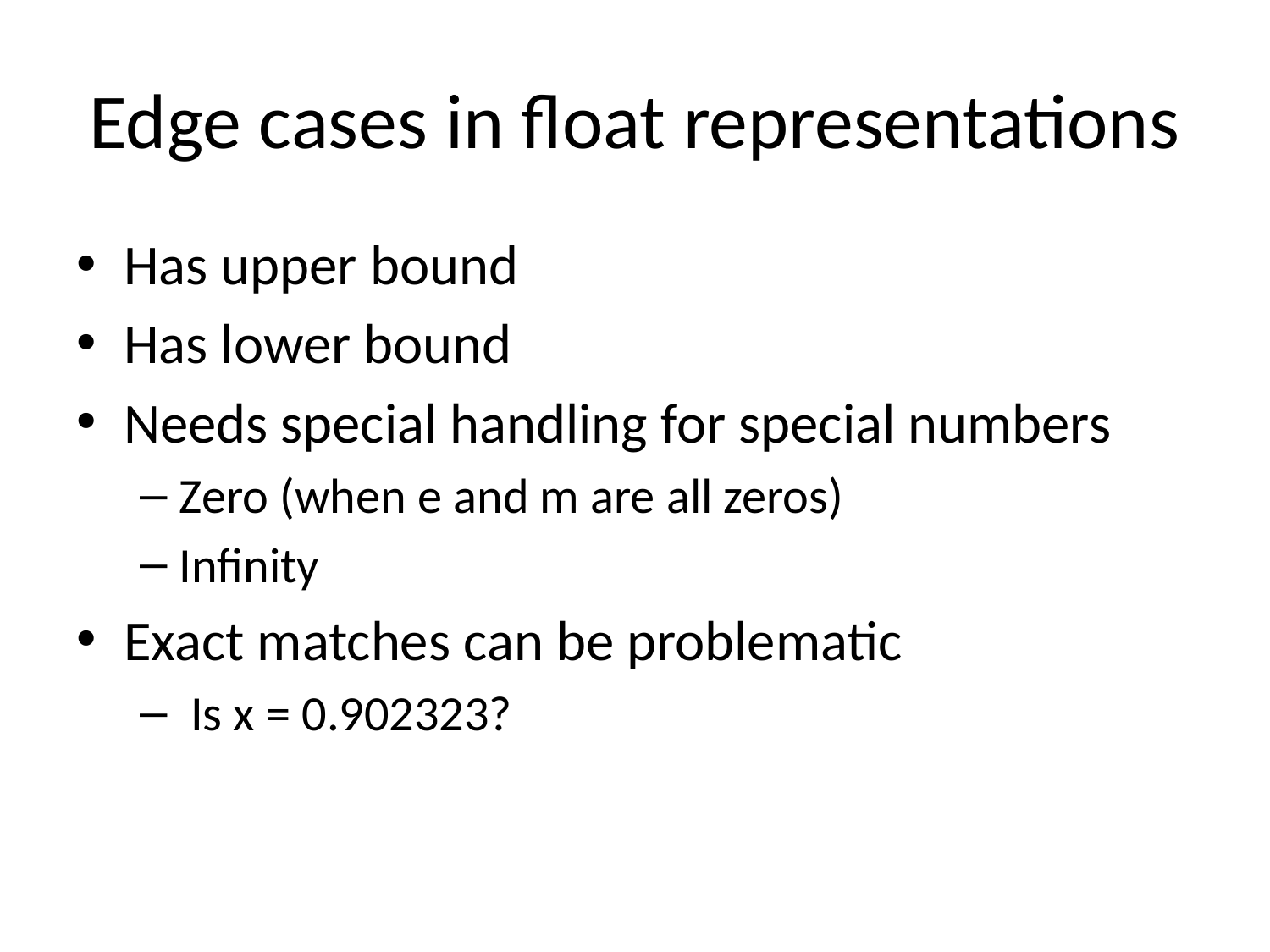

# Edge cases in float representations
Has upper bound
Has lower bound
Needs special handling for special numbers
Zero (when e and m are all zeros)
Infinity
Exact matches can be problematic
 Is x = 0.902323?